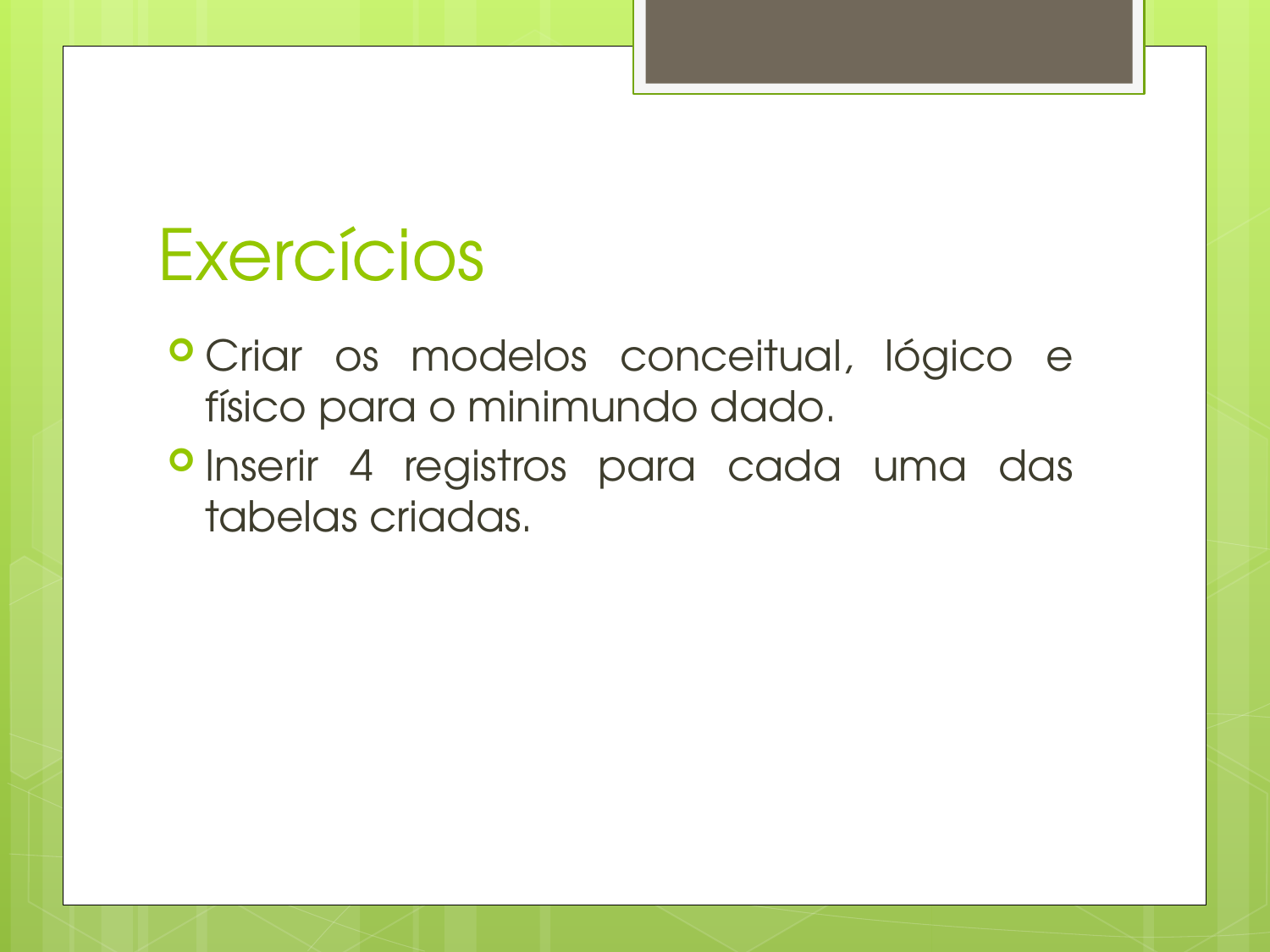

# Exercícios
Criar os modelos conceitual, lógico e físico para o minimundo dado.
Inserir 4 registros para cada uma das tabelas criadas.